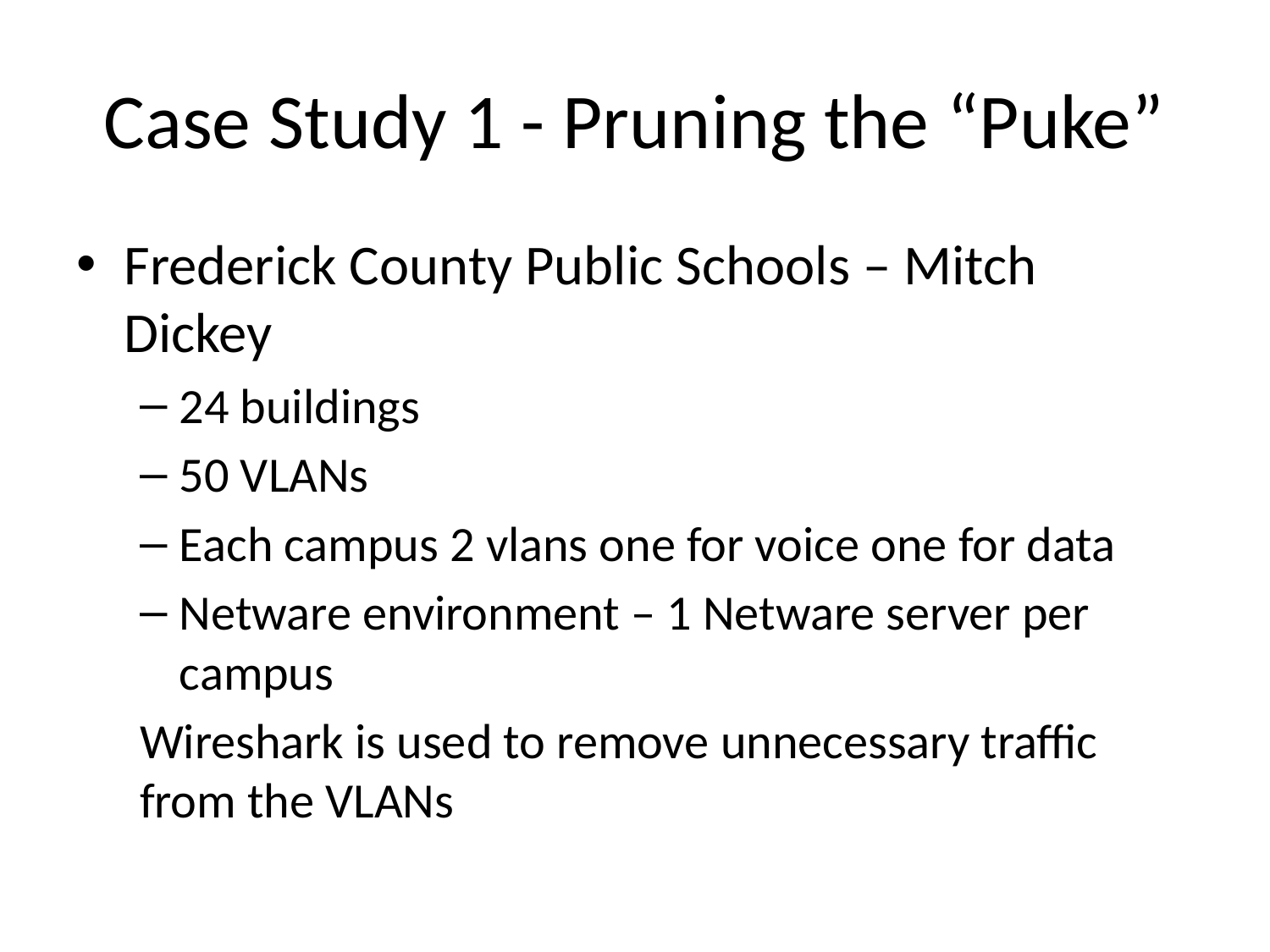

# Case Study 1 - Pruning the “Puke”
Frederick County Public Schools – Mitch Dickey
24 buildings
50 VLANs
Each campus 2 vlans one for voice one for data
Netware environment – 1 Netware server per campus
Wireshark is used to remove unnecessary traffic from the VLANs